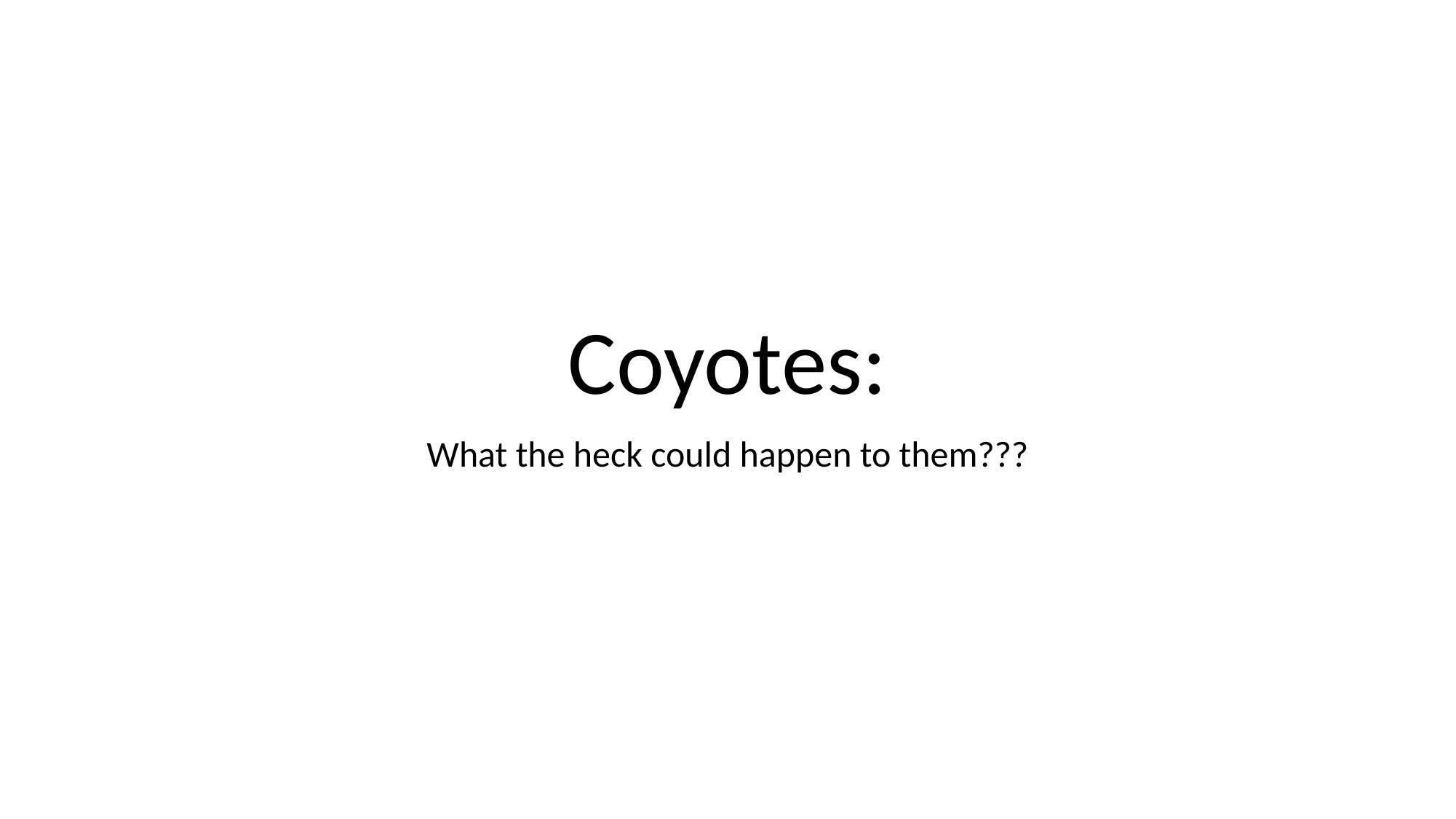

# Coyotes:
What the heck could happen to them???